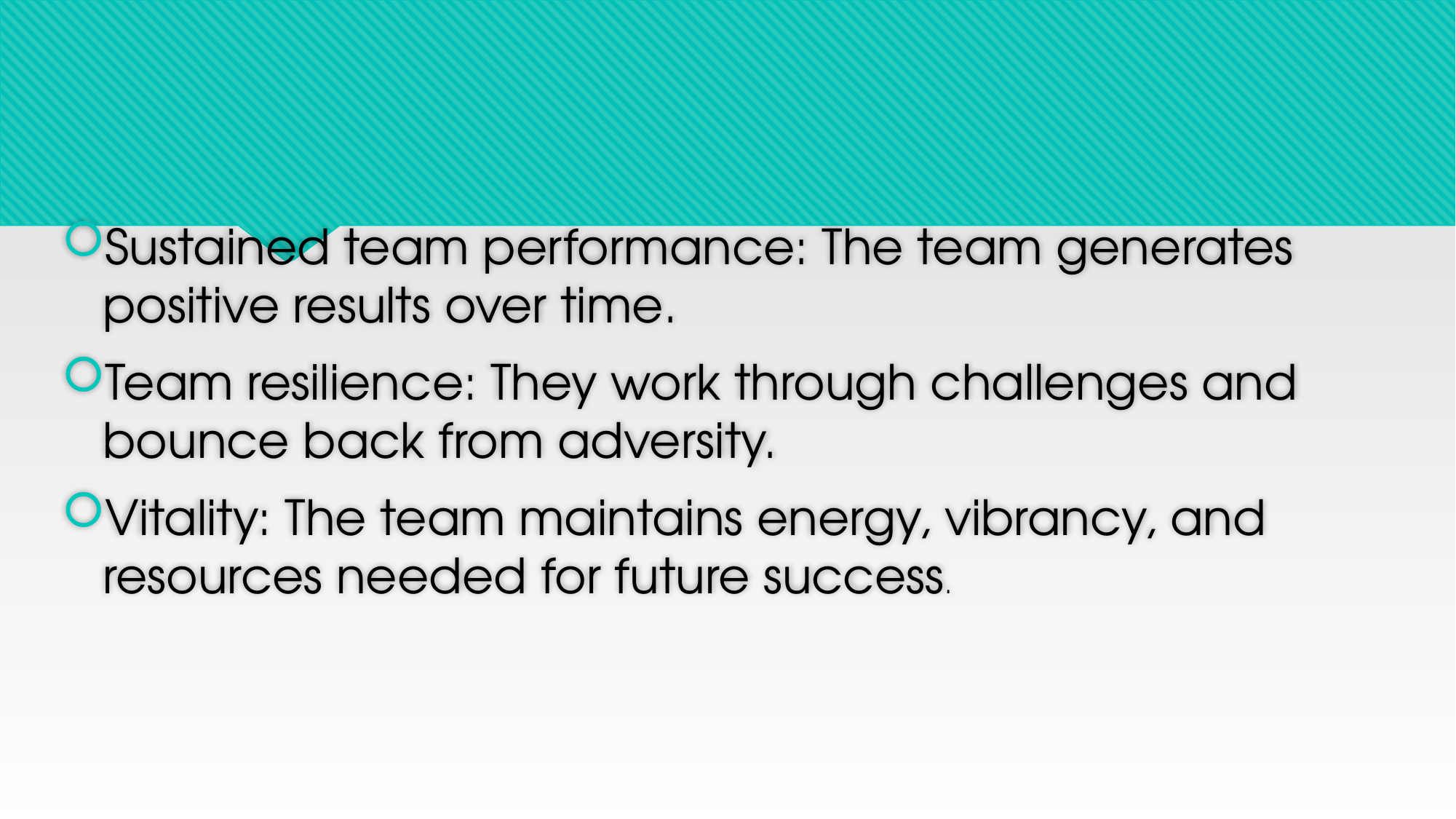

Sustained team performance: The team generates positive results over time.
Team resilience: They work through challenges and bounce back from adversity.
Vitality: The team maintains energy, vibrancy, and resources needed for future success.